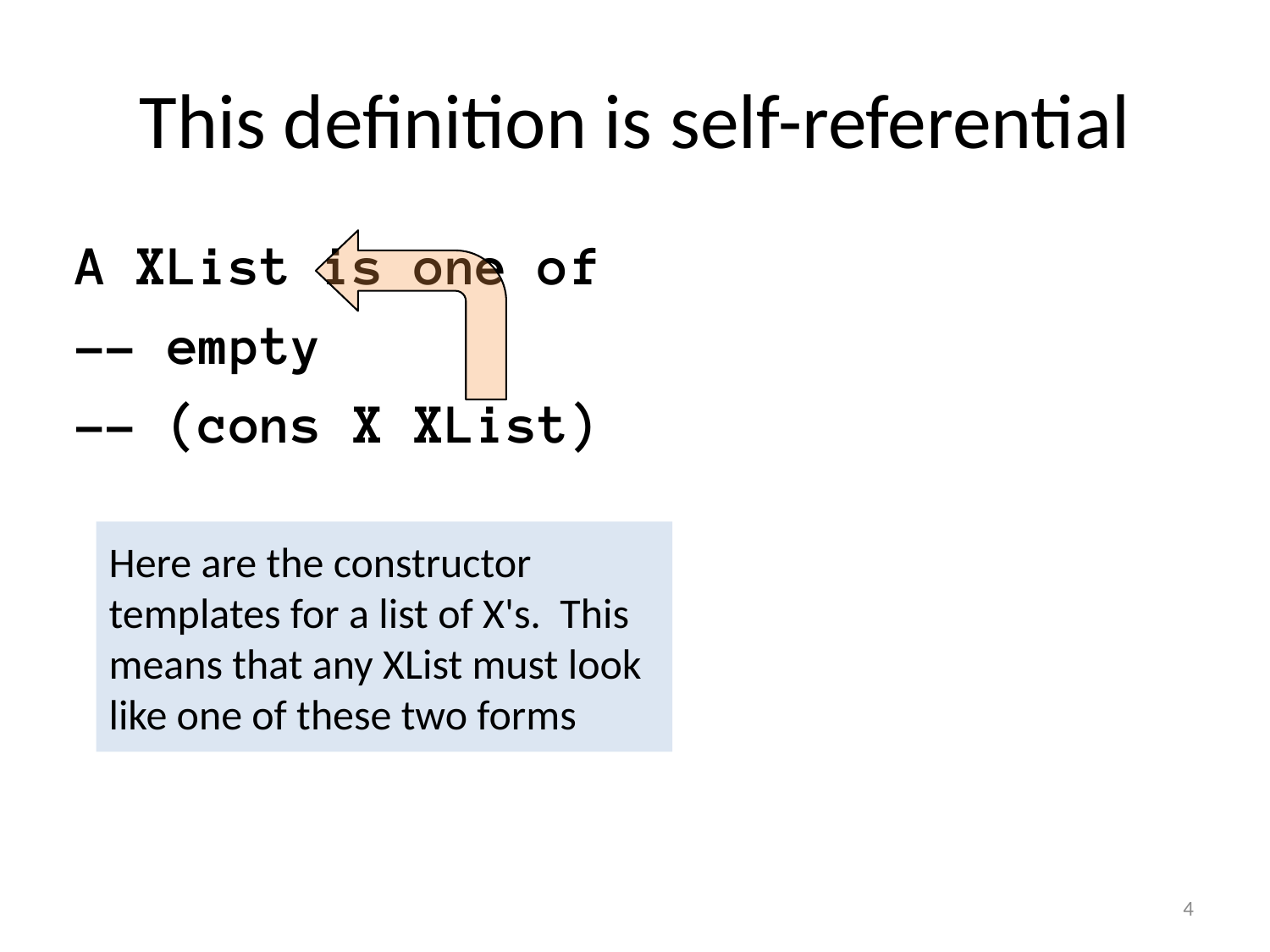

# This definition is self-referential
A XList is one of
-- empty
-- (cons X XList)

Here are the constructor templates for a list of X's.  This means that any XList must look like one of these two forms
4